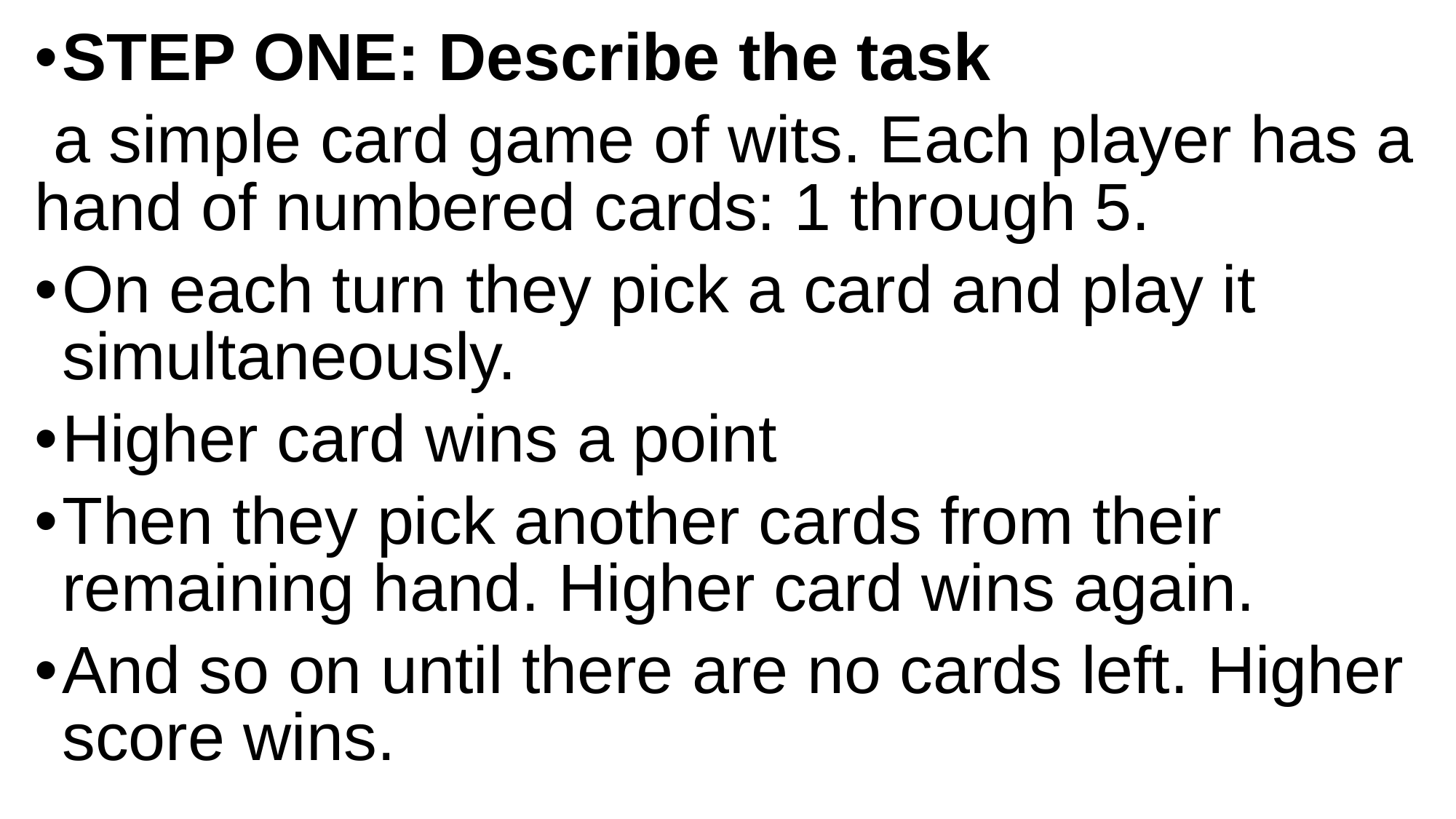

STEP ONE: Describe the task
 a simple card game of wits. Each player has a hand of numbered cards: 1 through 5.
On each turn they pick a card and play it simultaneously.
Higher card wins a point
Then they pick another cards from their remaining hand. Higher card wins again.
And so on until there are no cards left. Higher score wins.